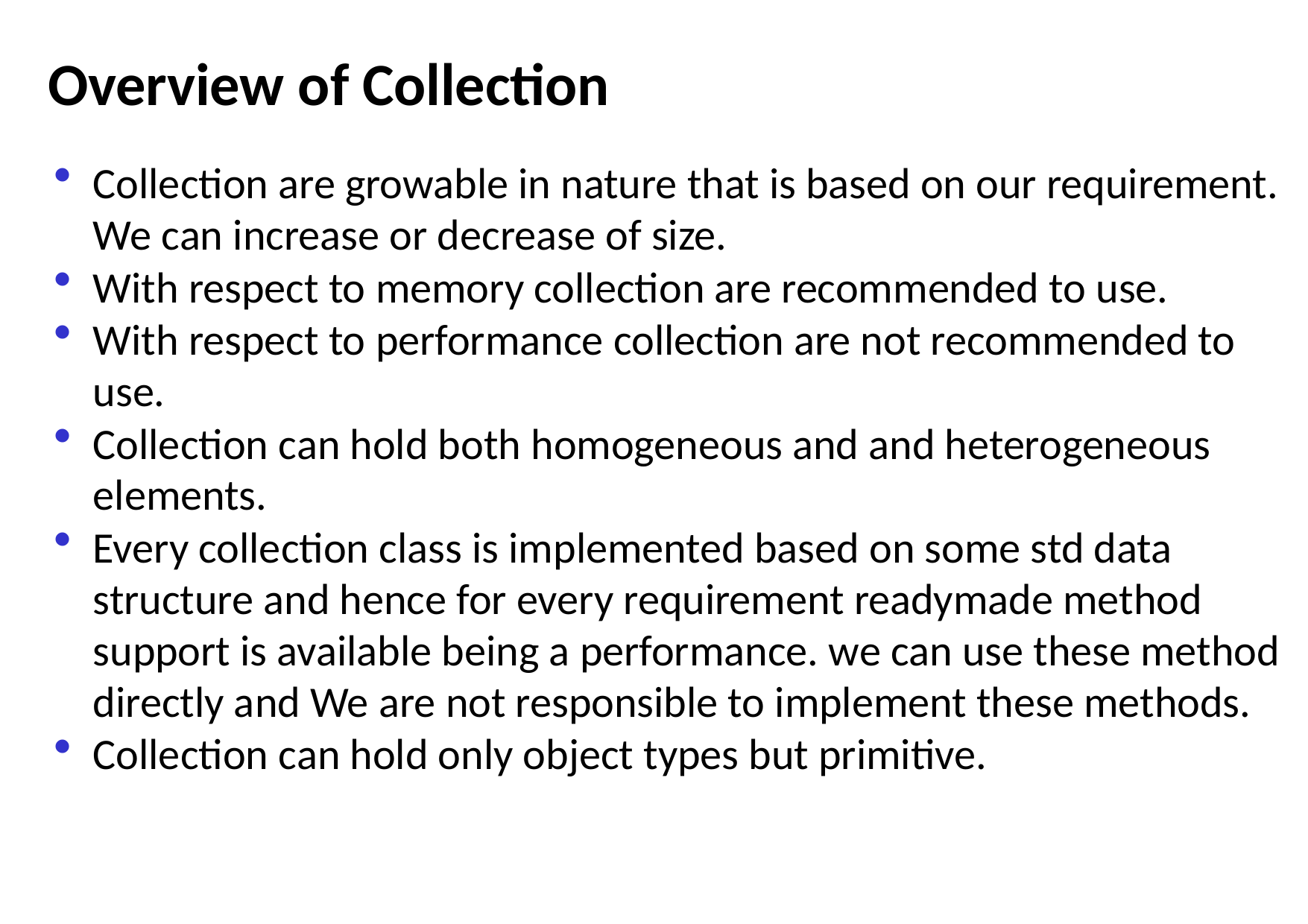

# Overview of Collection
Collection are growable in nature that is based on our requirement. We can increase or decrease of size.
With respect to memory collection are recommended to use.
With respect to performance collection are not recommended to use.
Collection can hold both homogeneous and and heterogeneous elements.
Every collection class is implemented based on some std data structure and hence for every requirement readymade method support is available being a performance. we can use these method directly and We are not responsible to implement these methods.
Collection can hold only object types but primitive.